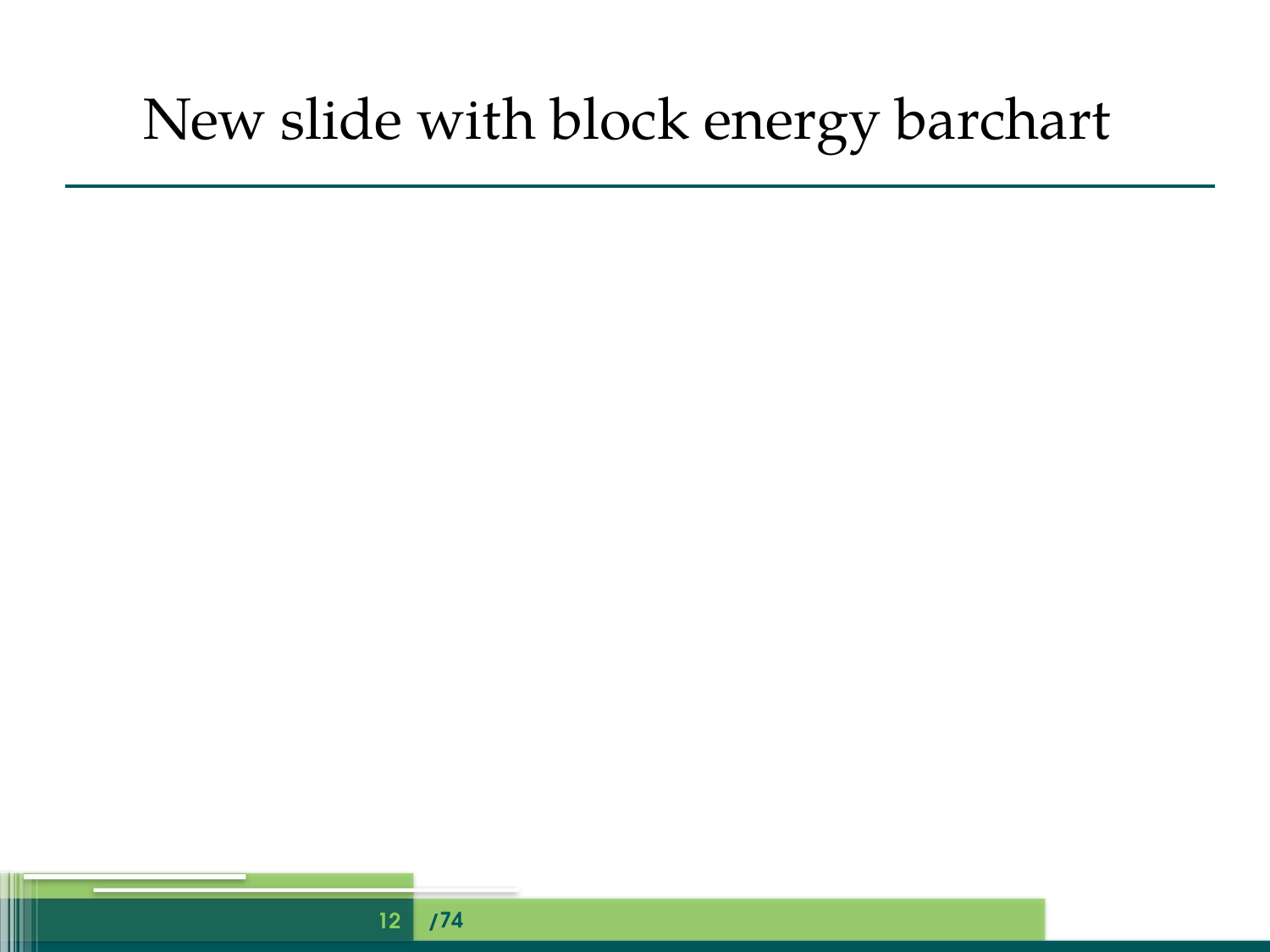

# New slide with block energy barchart

/74
12